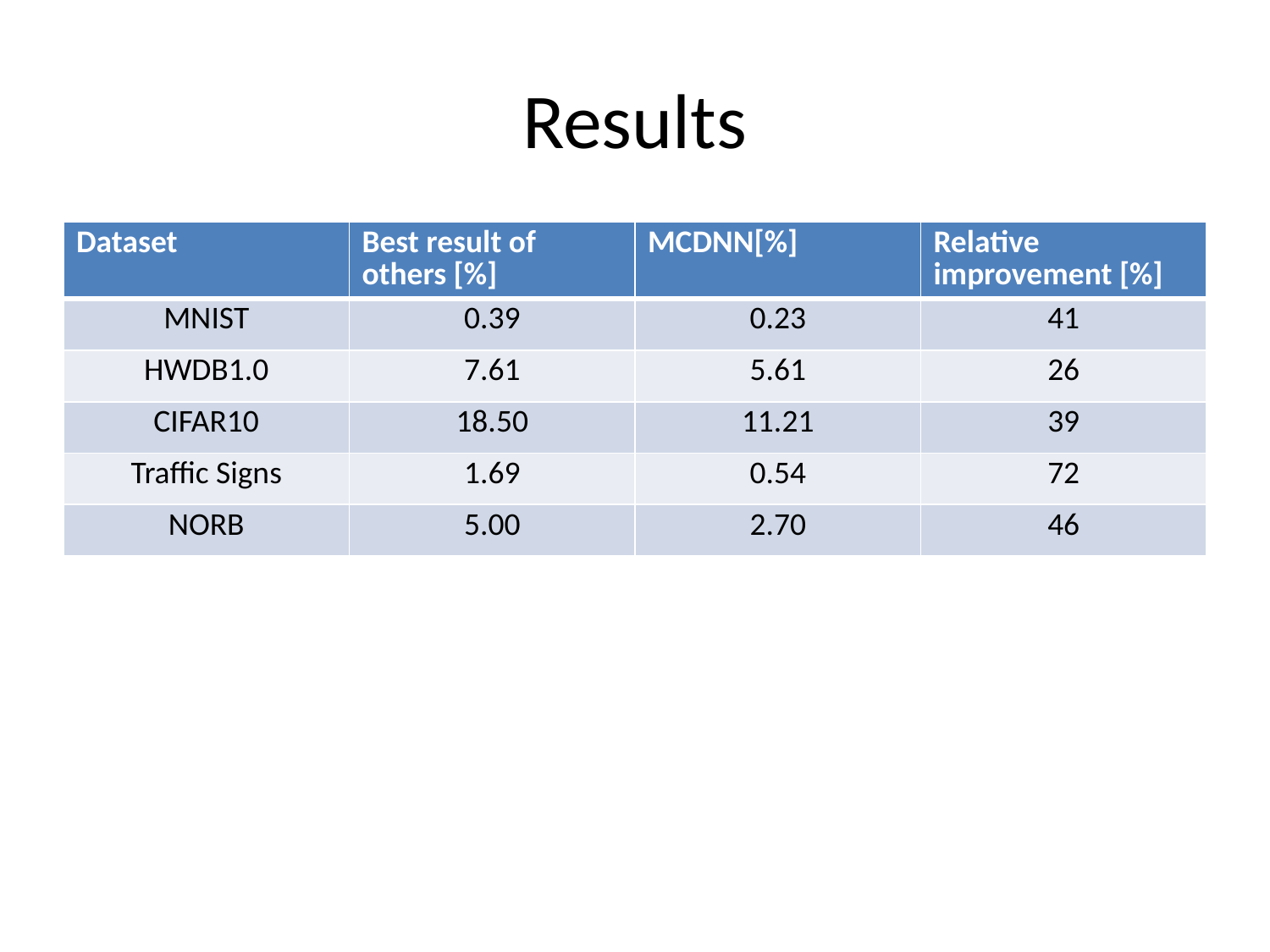

# Results
| Dataset | Best result of others [%] | MCDNN[%] | Relative improvement [%] |
| --- | --- | --- | --- |
| MNIST | 0.39 | 0.23 | 41 |
| HWDB1.0 | 7.61 | 5.61 | 26 |
| CIFAR10 | 18.50 | 11.21 | 39 |
| Traffic Signs | 1.69 | 0.54 | 72 |
| NORB | 5.00 | 2.70 | 46 |